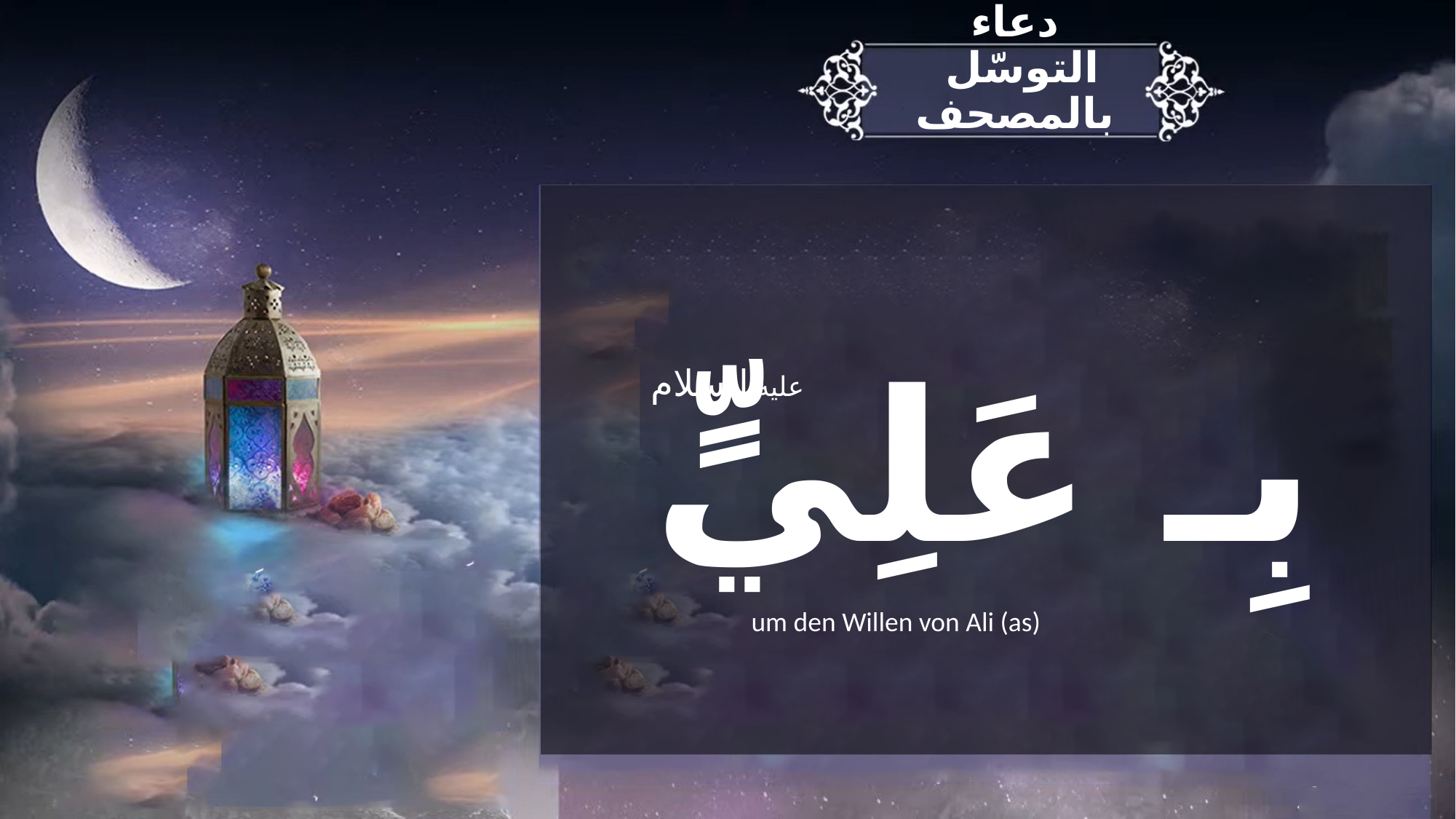

دعاء
 التوسّل بالمصحف
عليه السلام
بِـ عَلِيٍّ
um den Willen von Ali (as)